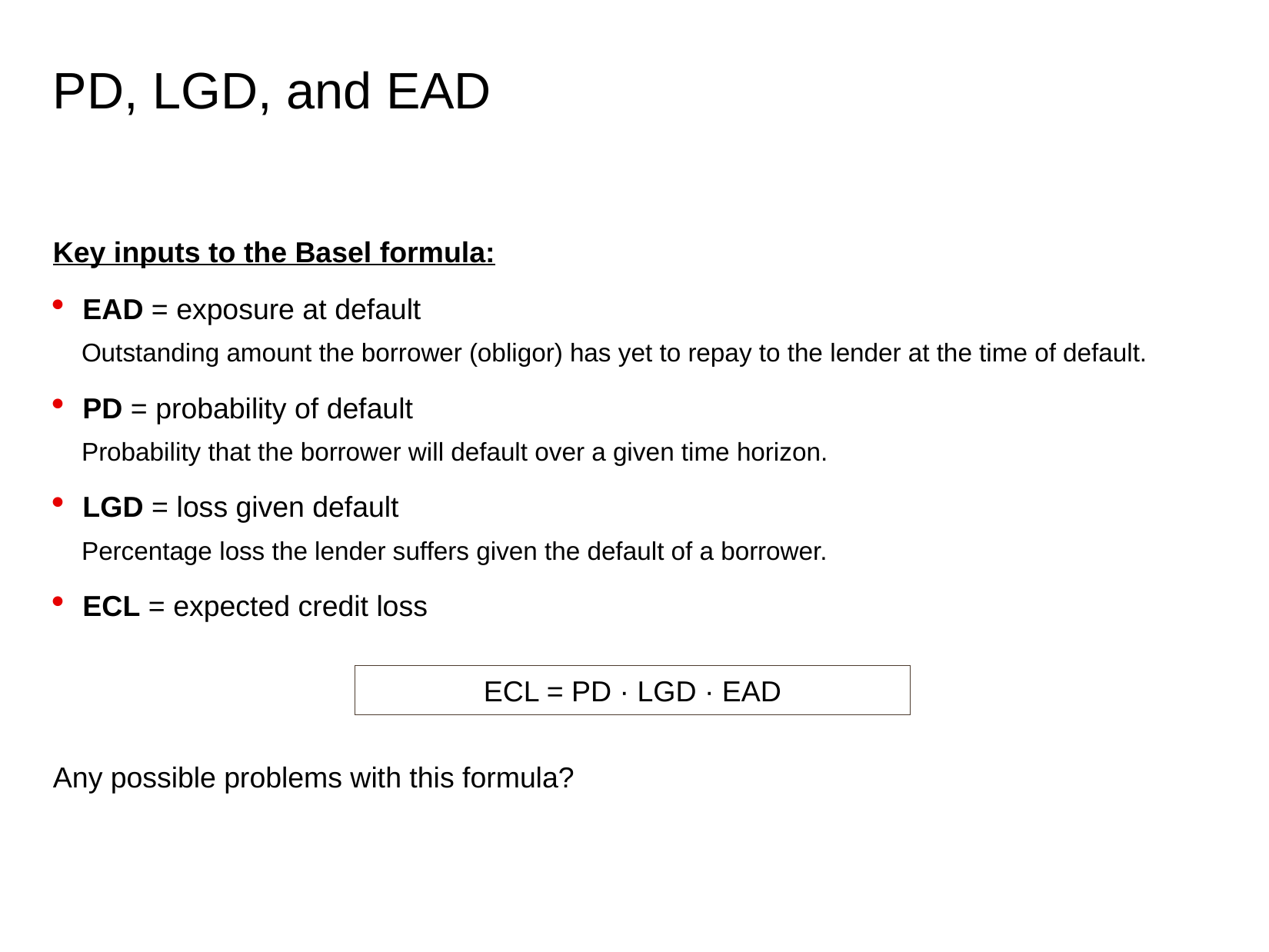

# PD, LGD, and EAD
Key inputs to the Basel formula:
EAD = exposure at default
Outstanding amount the borrower (obligor) has yet to repay to the lender at the time of default.
PD = probability of default
Probability that the borrower will default over a given time horizon.
LGD = loss given default
Percentage loss the lender suffers given the default of a borrower.
ECL = expected credit loss

Any possible problems with this formula?
ECL = PD · LGD · EAD